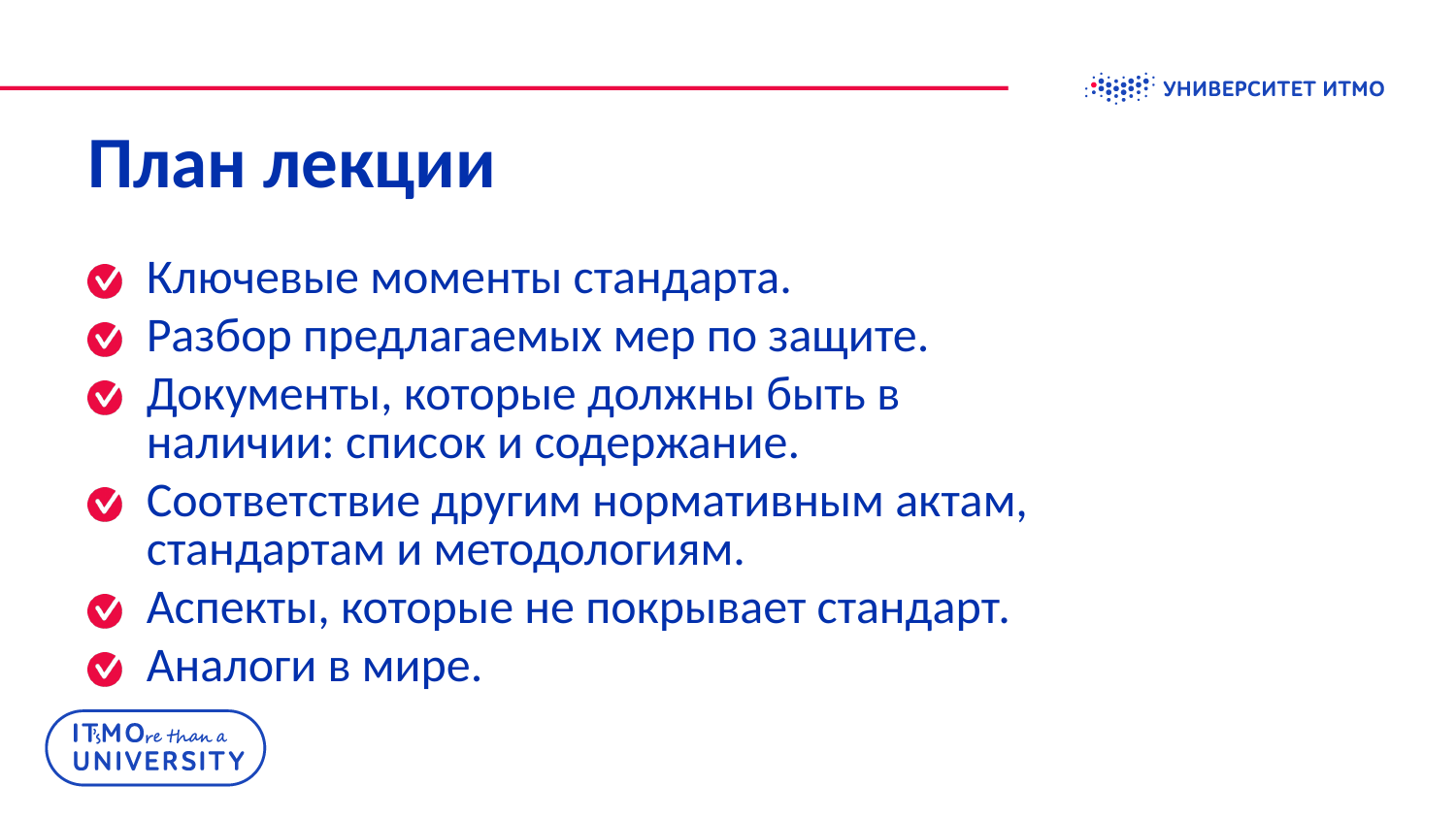

# План лекции
Ключевые моменты стандарта.
Разбор предлагаемых мер по защите.
Документы, которые должны быть в наличии: список и содержание.
Соответствие другим нормативным актам, стандартам и методологиям.
Аспекты, которые не покрывает стандарт.
Аналоги в мире.